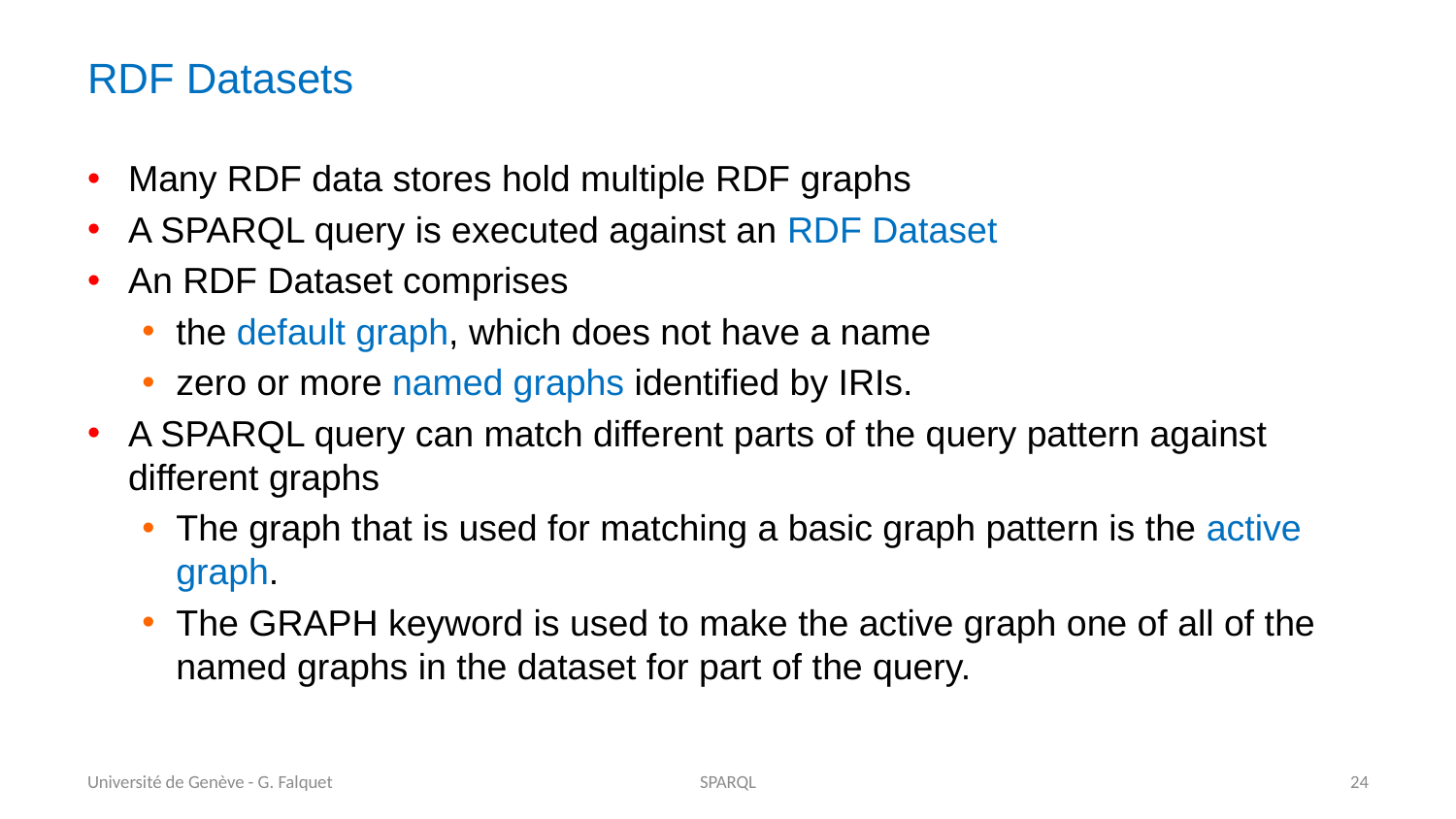

# RDF Datasets
Many RDF data stores hold multiple RDF graphs
A SPARQL query is executed against an RDF Dataset
An RDF Dataset comprises
the default graph, which does not have a name
zero or more named graphs identified by IRIs.
A SPARQL query can match different parts of the query pattern against different graphs
The graph that is used for matching a basic graph pattern is the active graph.
The GRAPH keyword is used to make the active graph one of all of the named graphs in the dataset for part of the query.

Université de Genève - G. Falquet
SPARQL
24